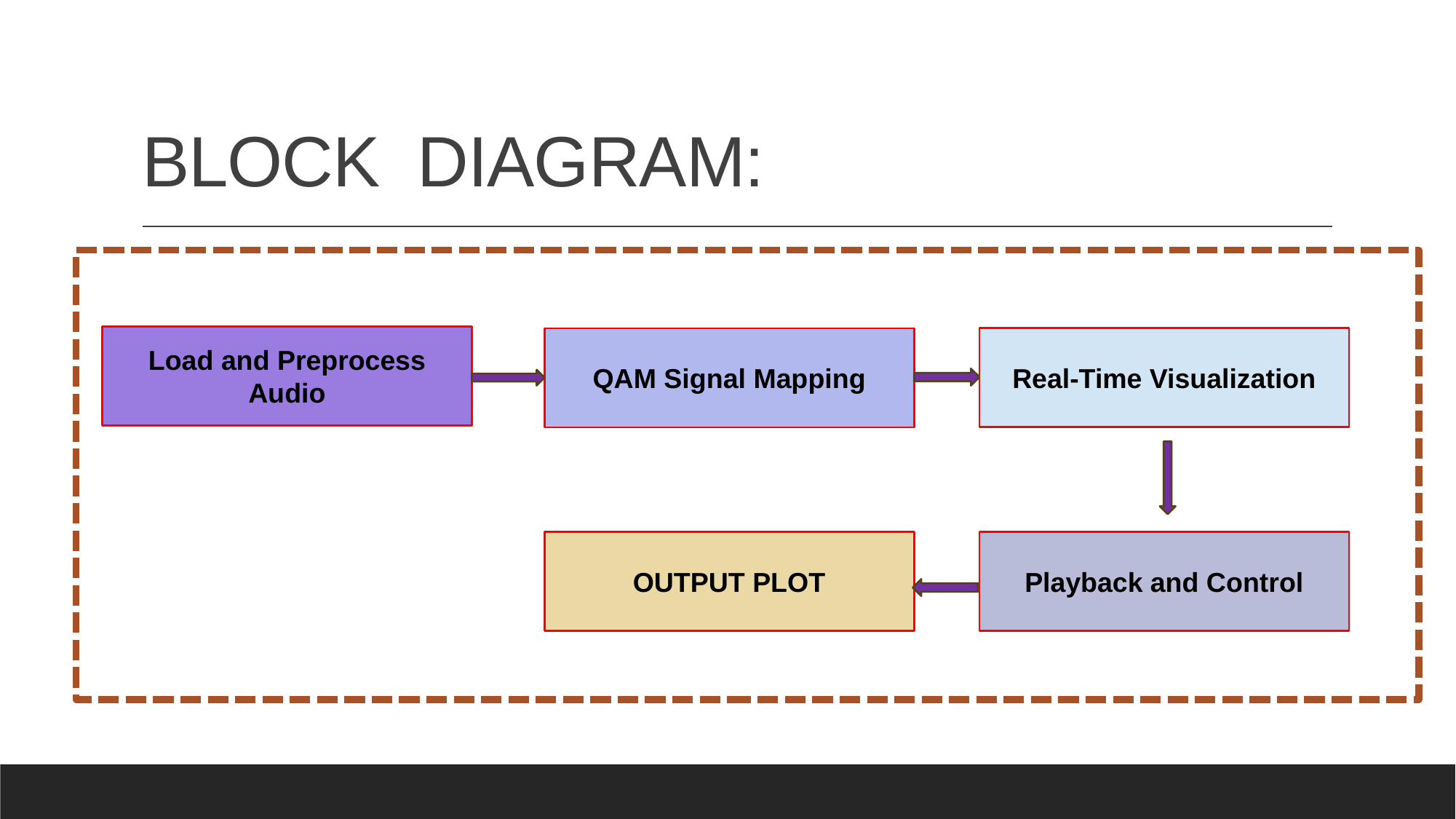

# BLOCK  DIAGRAM:

Load and Preprocess Audio
Real-Time Visualization
QAM Signal Mapping

OUTPUT PLOT
Playback and Control